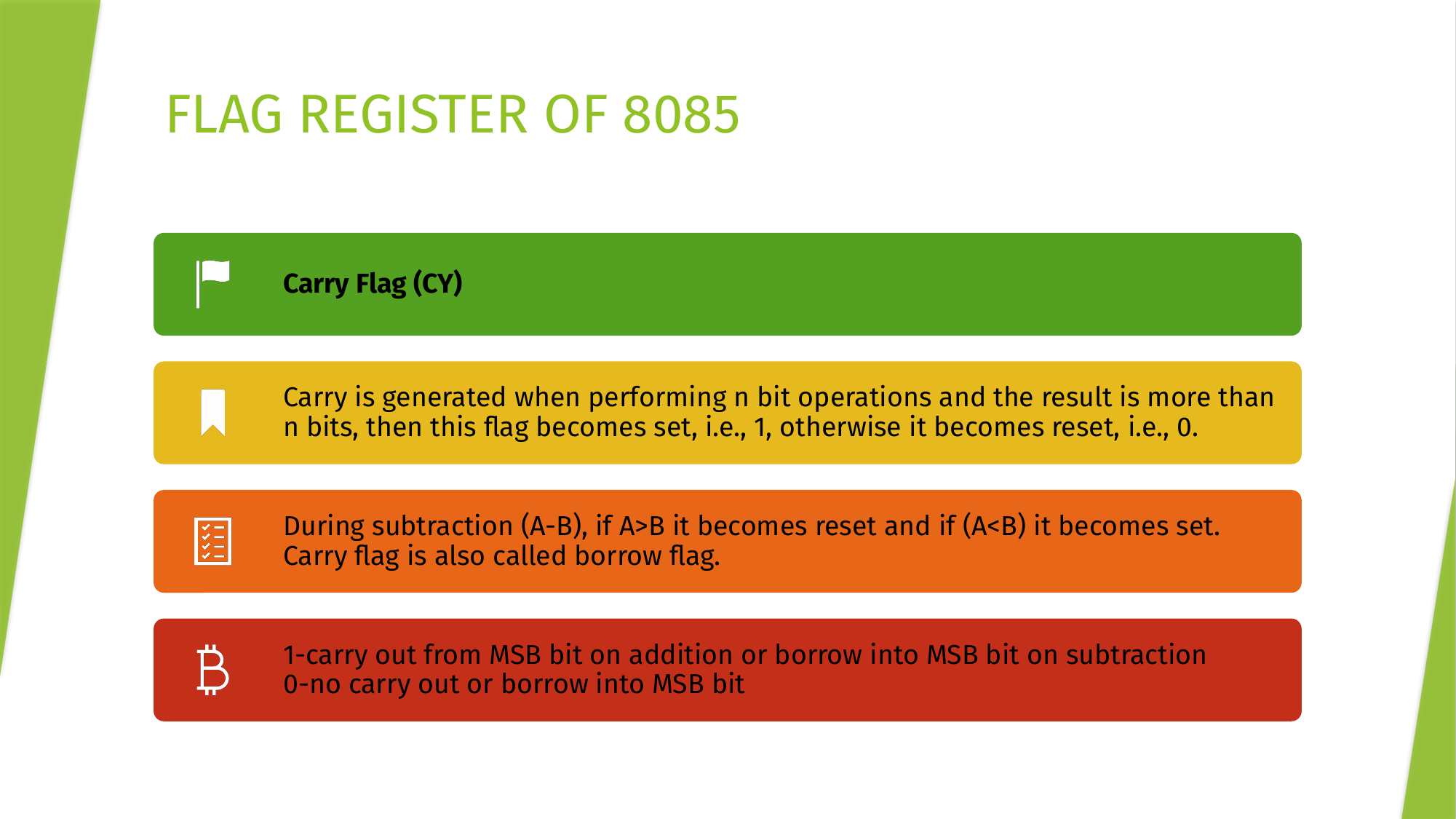

# FLAG REGISTER OF 8085
Carry Flag (CY)
Carry is generated when performing n bit operations and the result is more than n bits, then this flag becomes set, i.e., 1, otherwise it becomes reset, i.e., 0.
During subtraction (A-B), if A>B it becomes reset and if (A<B) it becomes set.
Carry flag is also called borrow flag.
1-carry out from MSB bit on addition or borrow into MSB bit on subtraction
0-no carry out or borrow into MSB bit